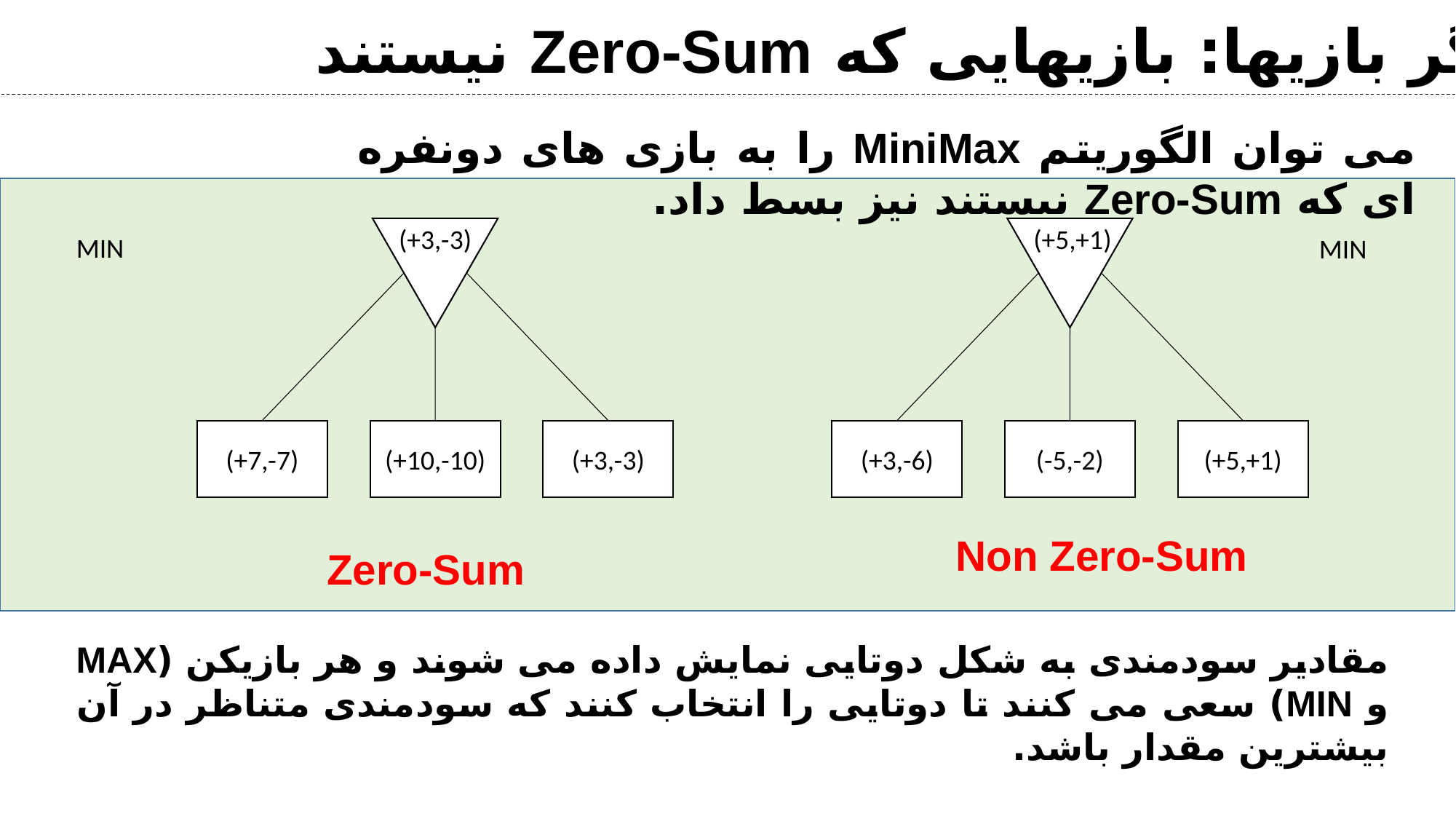

انواع دیگر بازیها: بازیهایی که Zero-Sum نیستند
می توان الگوریتم MiniMax را به بازی های دونفره ای که Zero-Sum نیستند نیز بسط داد.

(+3,-3)
(+5,+1)

MIN
MIN
(+7,-7)
(+10,-10)
(+3,-3)
(+3,-6)
(-5,-2)
(+5,+1)
Non Zero-Sum
Zero-Sum
مقادیر سودمندی به شکل دوتایی نمایش داده می شوند و هر بازیکن (MAX و MIN) سعی می کنند تا دوتایی را انتخاب کنند که سودمندی متناظر در آن بیشترین مقدار باشد.